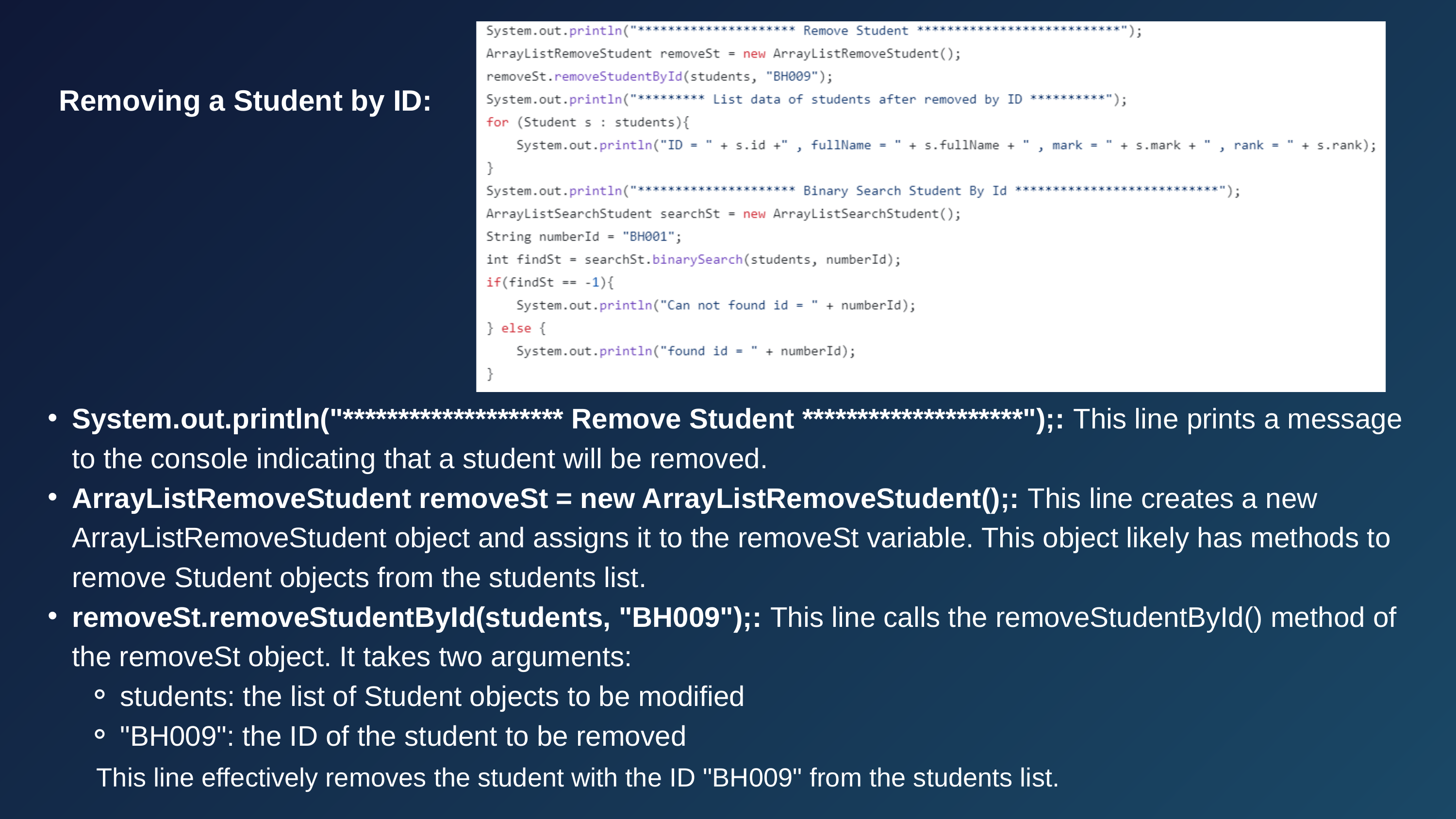

Removing a Student by ID:
System.out.println("******************** Remove Student ********************");: This line prints a message to the console indicating that a student will be removed.
ArrayListRemoveStudent removeSt = new ArrayListRemoveStudent();: This line creates a new ArrayListRemoveStudent object and assigns it to the removeSt variable. This object likely has methods to remove Student objects from the students list.
removeSt.removeStudentById(students, "BH009");: This line calls the removeStudentById() method of the removeSt object. It takes two arguments:
students: the list of Student objects to be modified
"BH009": the ID of the student to be removed
This line effectively removes the student with the ID "BH009" from the students list.